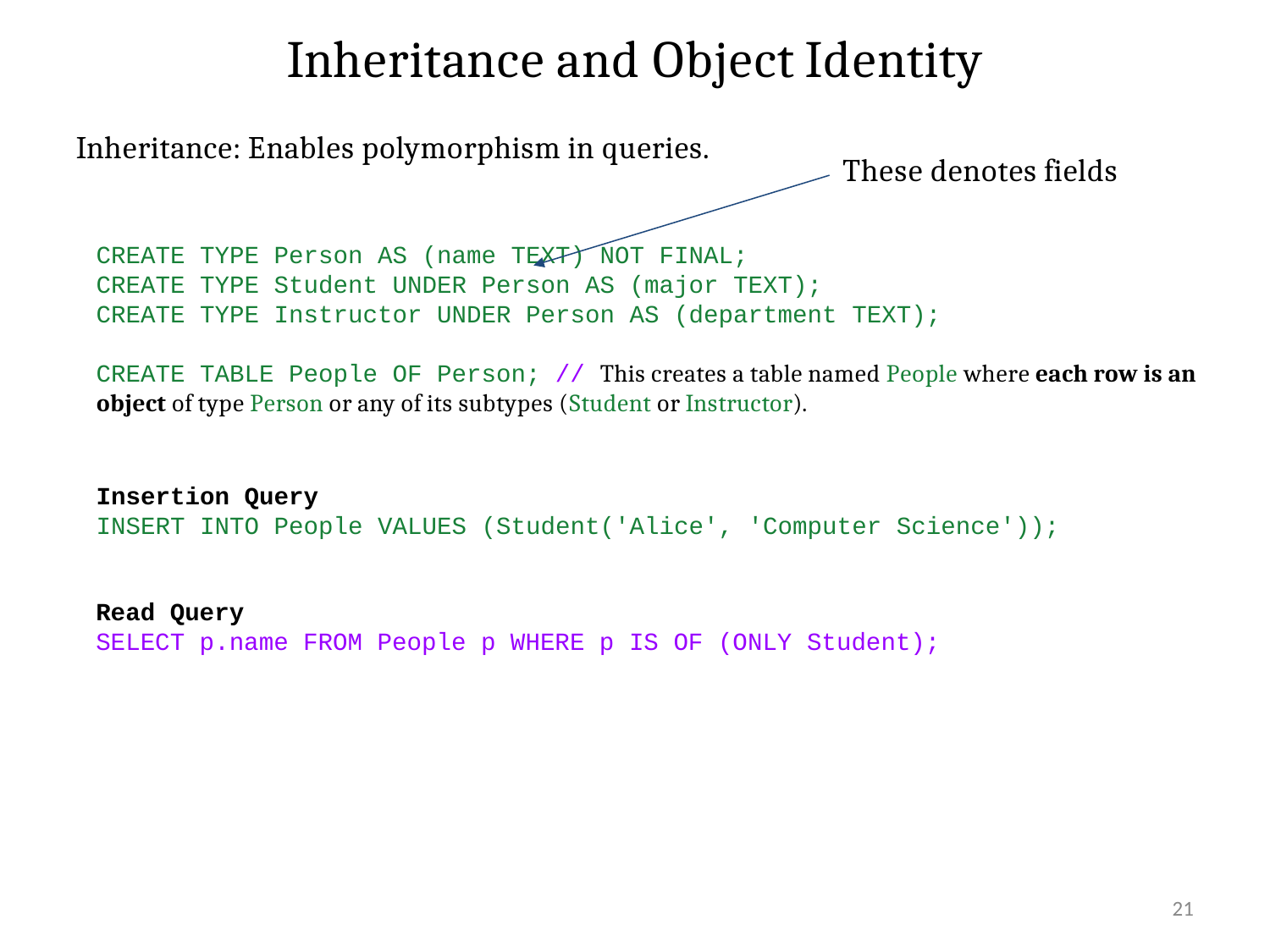

# Inheritance and Object Identity
Inheritance: Enables polymorphism in queries.

These denotes fields
CREATE TYPE Person AS (name TEXT) NOT FINAL;
CREATE TYPE Student UNDER Person AS (major TEXT);
CREATE TYPE Instructor UNDER Person AS (department TEXT);

CREATE TABLE People OF Person; // This creates a table named People where each row is an object of type Person or any of its subtypes (Student or Instructor).

Insertion Query
INSERT INTO People VALUES (Student('Alice', 'Computer Science'));
Read Query
SELECT p.name FROM People p WHERE p IS OF (ONLY Student);
21